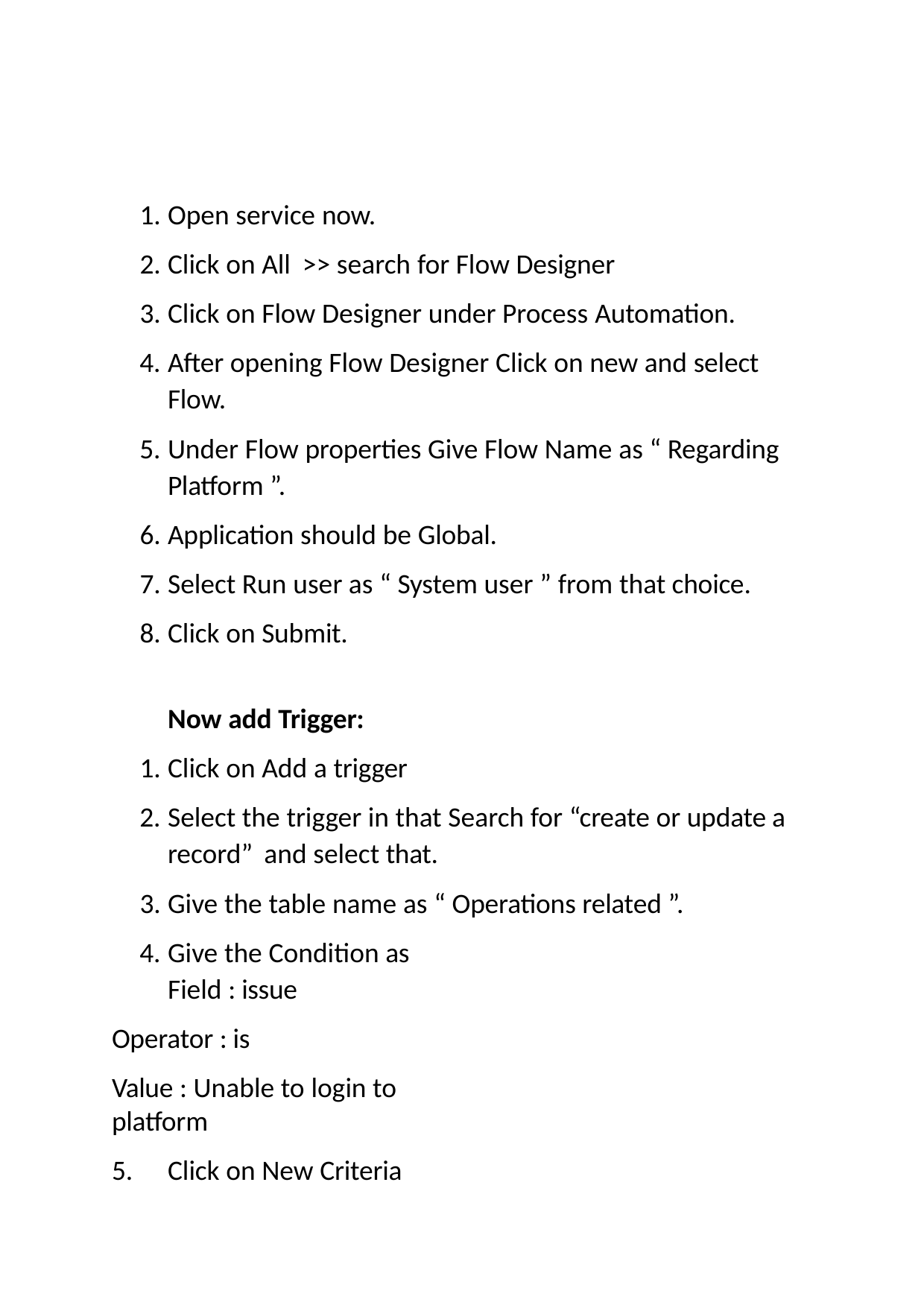

Open service now.
Click on All >> search for Flow Designer
Click on Flow Designer under Process Automation.
After opening Flow Designer Click on new and select Flow.
Under Flow properties Give Flow Name as “ Regarding Platform ”.
Application should be Global.
Select Run user as “ System user ” from that choice.
Click on Submit.

Now add Trigger:
Click on Add a trigger
Select the trigger in that Search for “create or update a record” and select that.
Give the table name as “ Operations related ”.
Give the Condition as Field : issue
Operator : is
Value : Unable to login to platform
Click on New Criteria